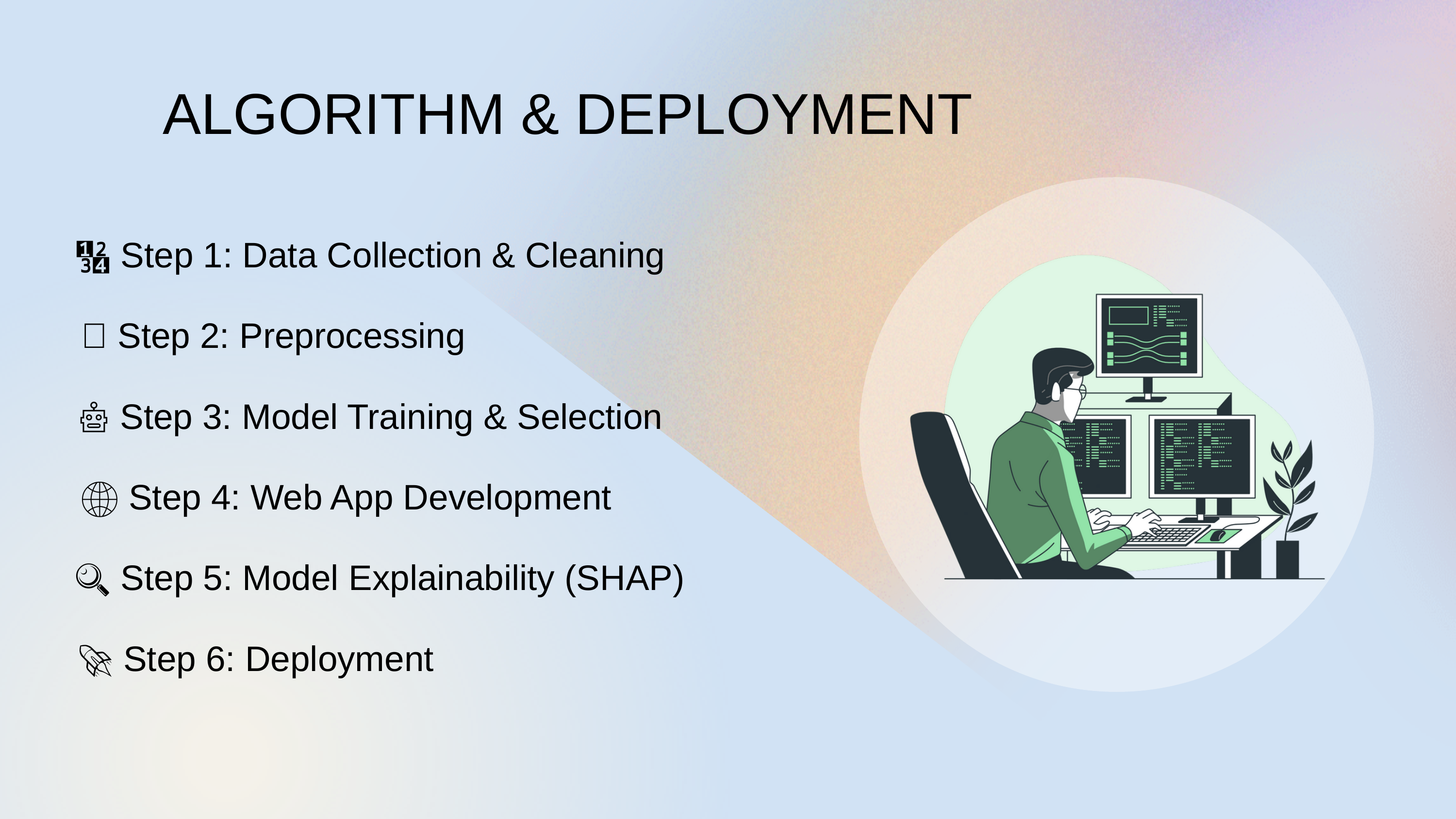

ALGORITHM & DEPLOYMENT

🔢 Step 1: Data Collection & Cleaning
🧹 Step 2: Preprocessing
🤖 Step 3: Model Training & Selection
🌐 Step 4: Web App Development
🔍 Step 5: Model Explainability (SHAP)
🚀 Step 6: Deployment